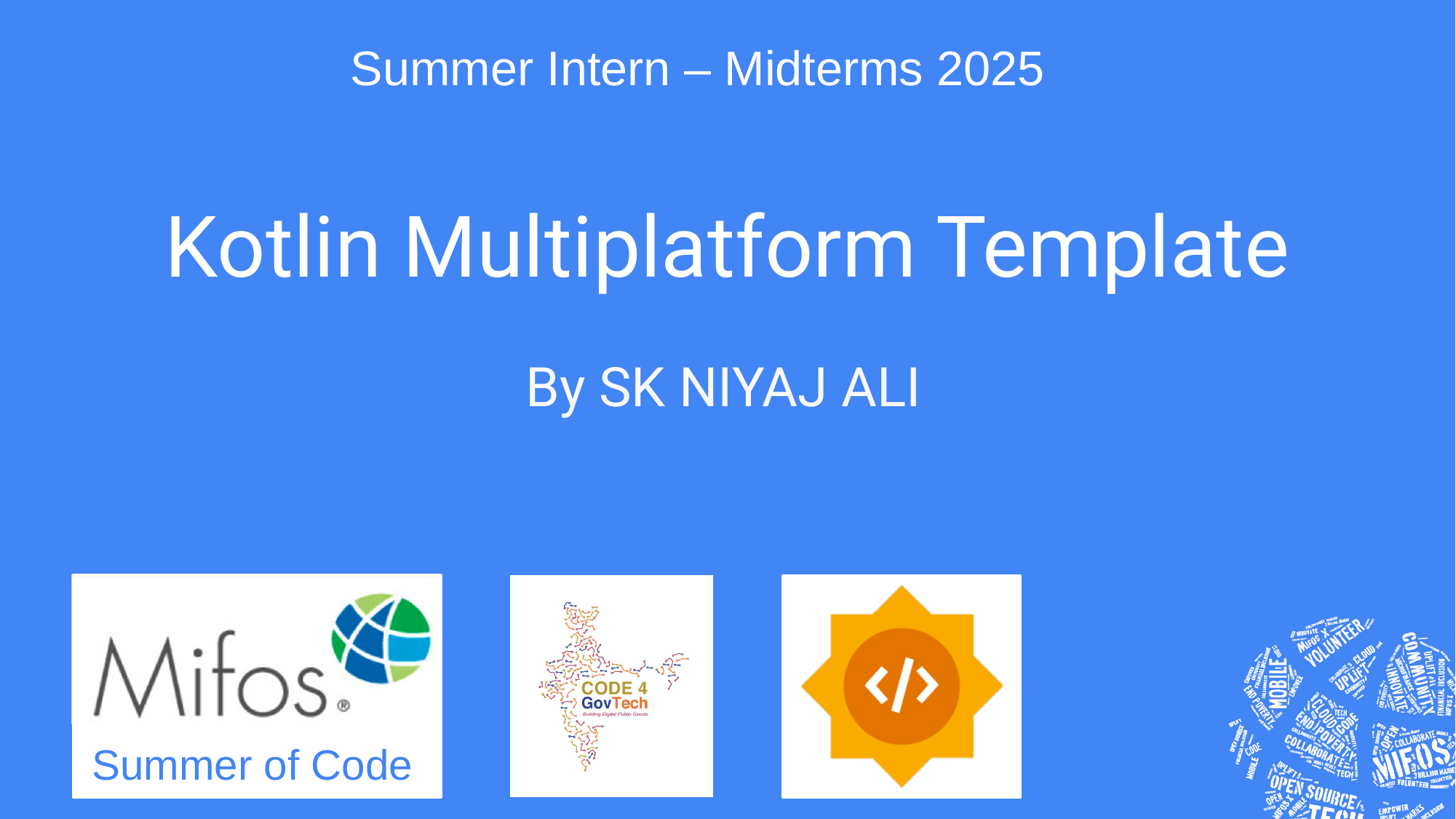

# Kotlin Multiplatform Template
By SK NIYAJ ALI